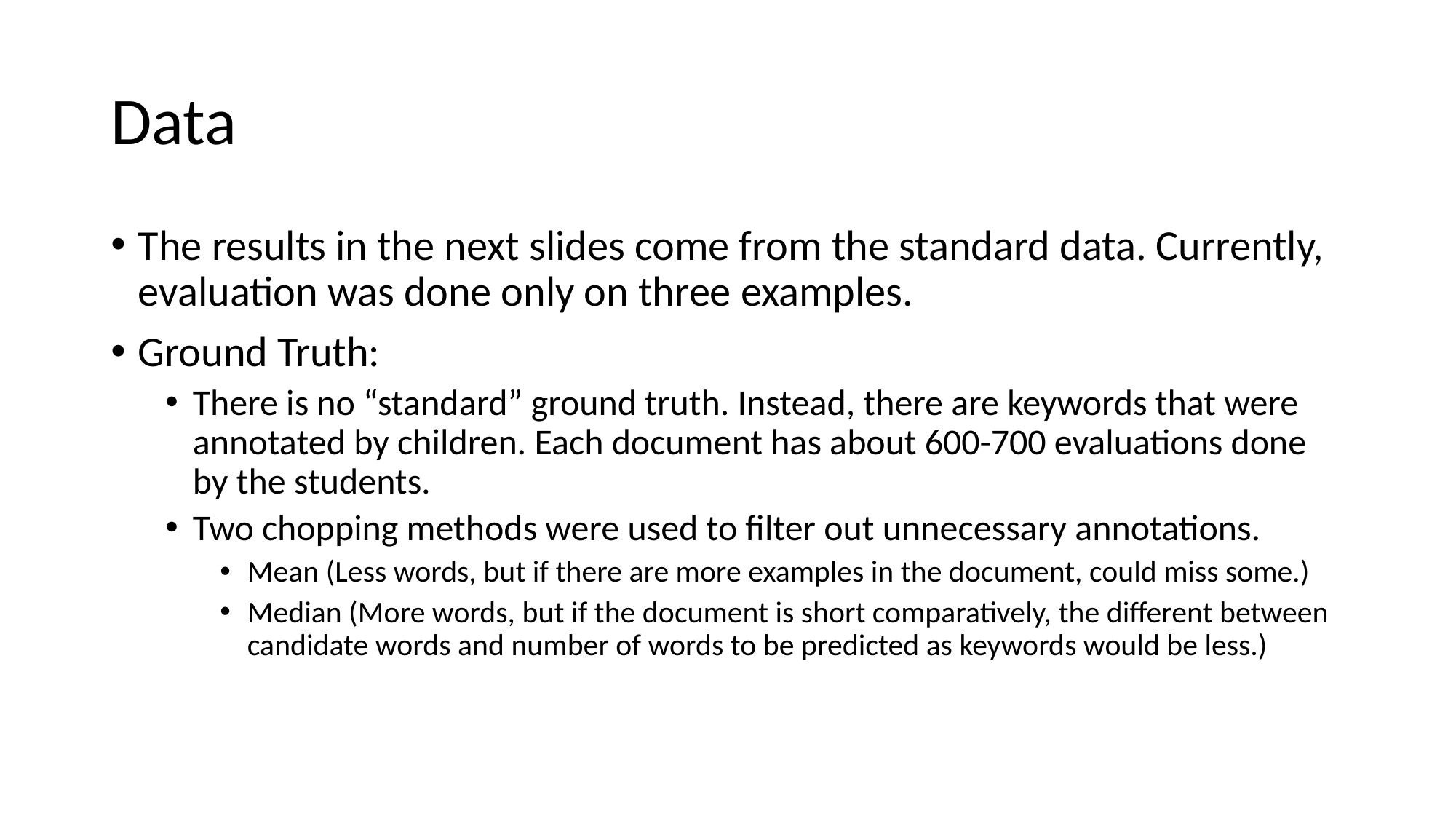

# Data
The results in the next slides come from the standard data. Currently, evaluation was done only on three examples.
Ground Truth:
There is no “standard” ground truth. Instead, there are keywords that were annotated by children. Each document has about 600-700 evaluations done by the students.
Two chopping methods were used to filter out unnecessary annotations.
Mean (Less words, but if there are more examples in the document, could miss some.)
Median (More words, but if the document is short comparatively, the different between candidate words and number of words to be predicted as keywords would be less.)